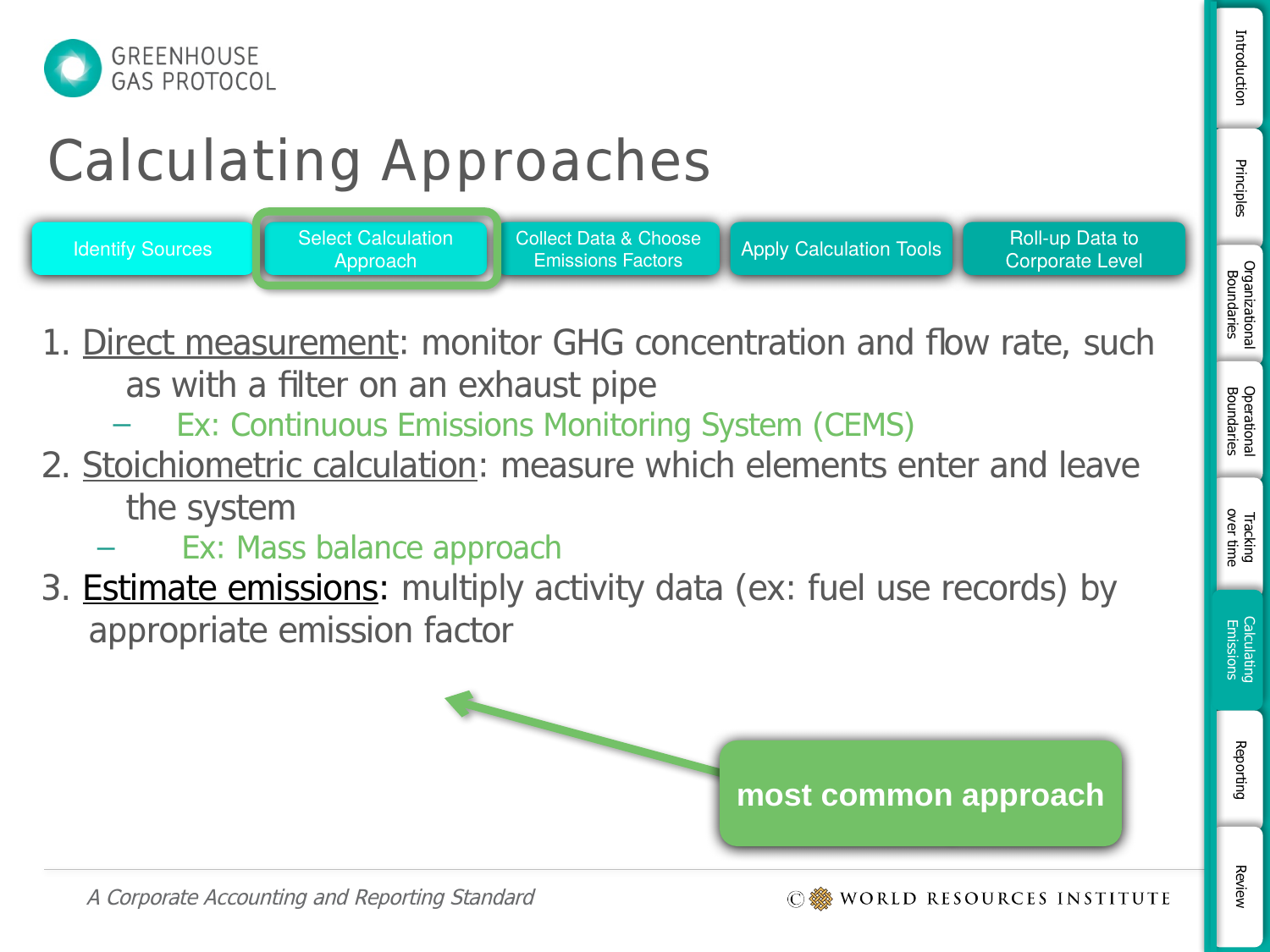

# Calculating Approaches

Identify Sources
Select Calculation Approach
Collect Data & Choose Emissions Factors
Apply Calculation Tools
Roll-up Data to Corporate Level

1. Direct measurement: monitor GHG concentration and flow rate, such as with a filter on an exhaust pipe
Ex: Continuous Emissions Monitoring System (CEMS)
2. Stoichiometric calculation: measure which elements enter and leave the system
Ex: Mass balance approach
3. Estimate emissions: multiply activity data (ex: fuel use records) by appropriate emission factor
most common approach